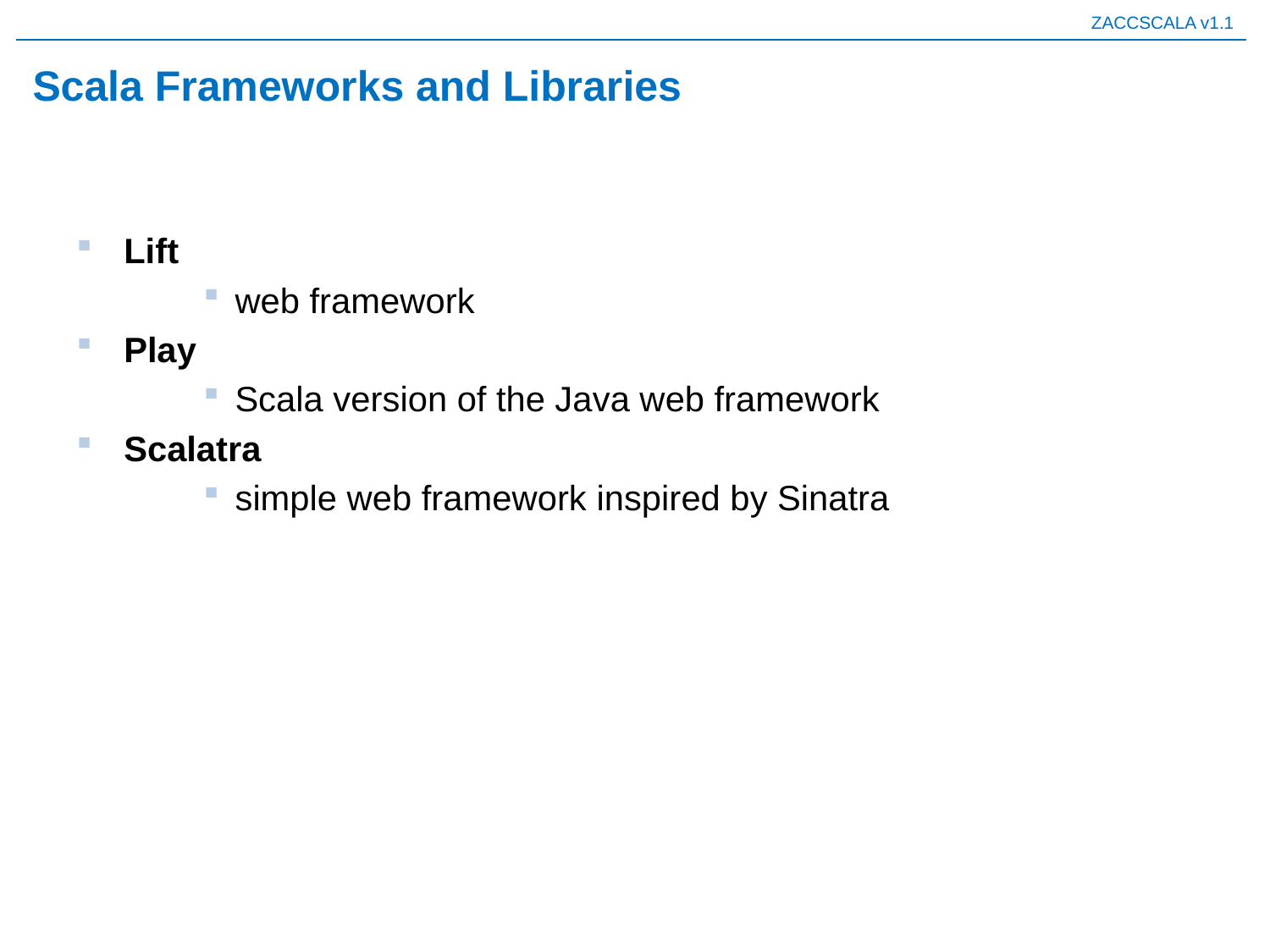

# Scala Frameworks and Libraries
Lift
web framework
Play
Scala version of the Java web framework
Scalatra
simple web framework inspired by Sinatra